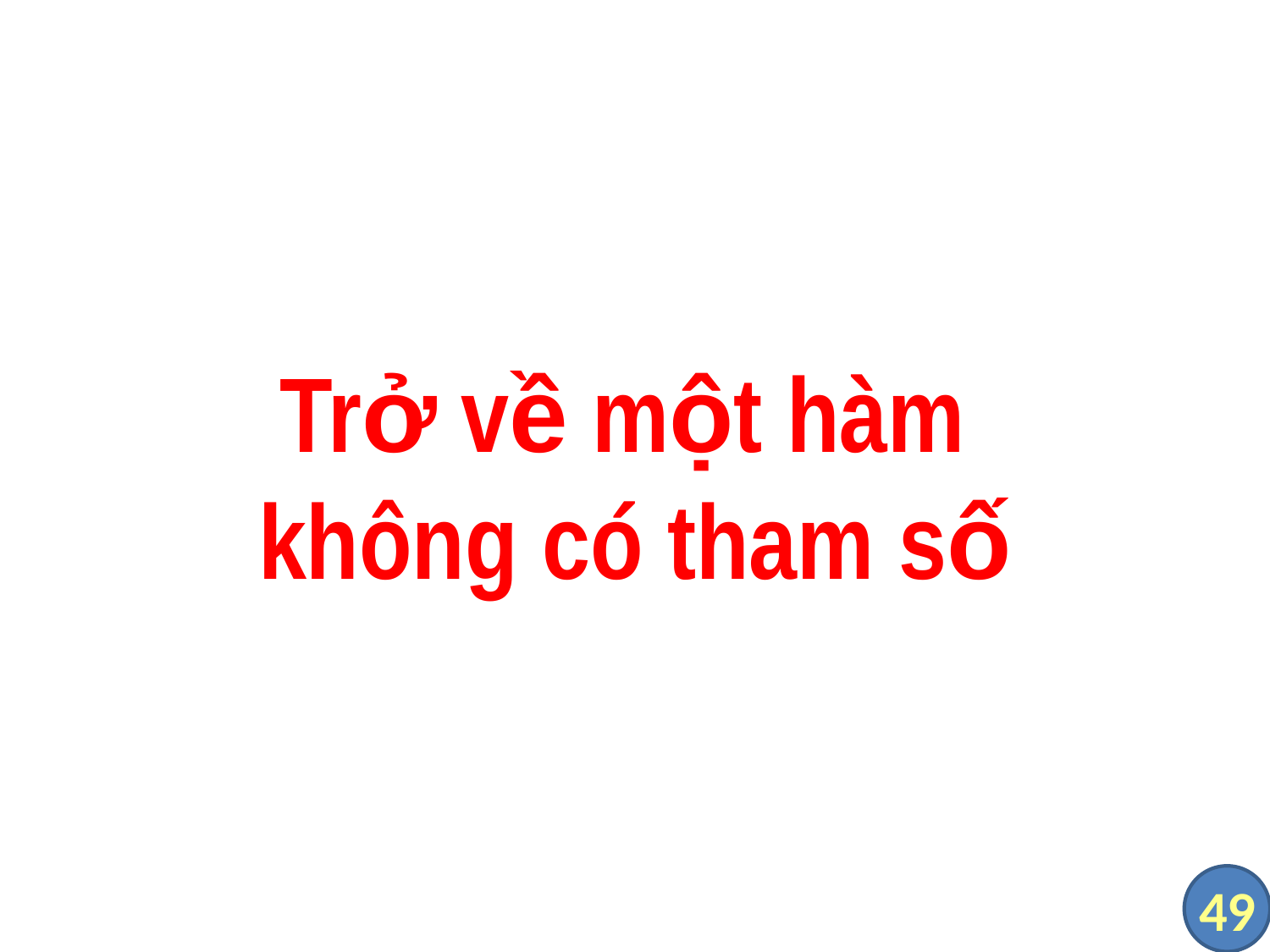

# Trở về một hàm không có tham số
49